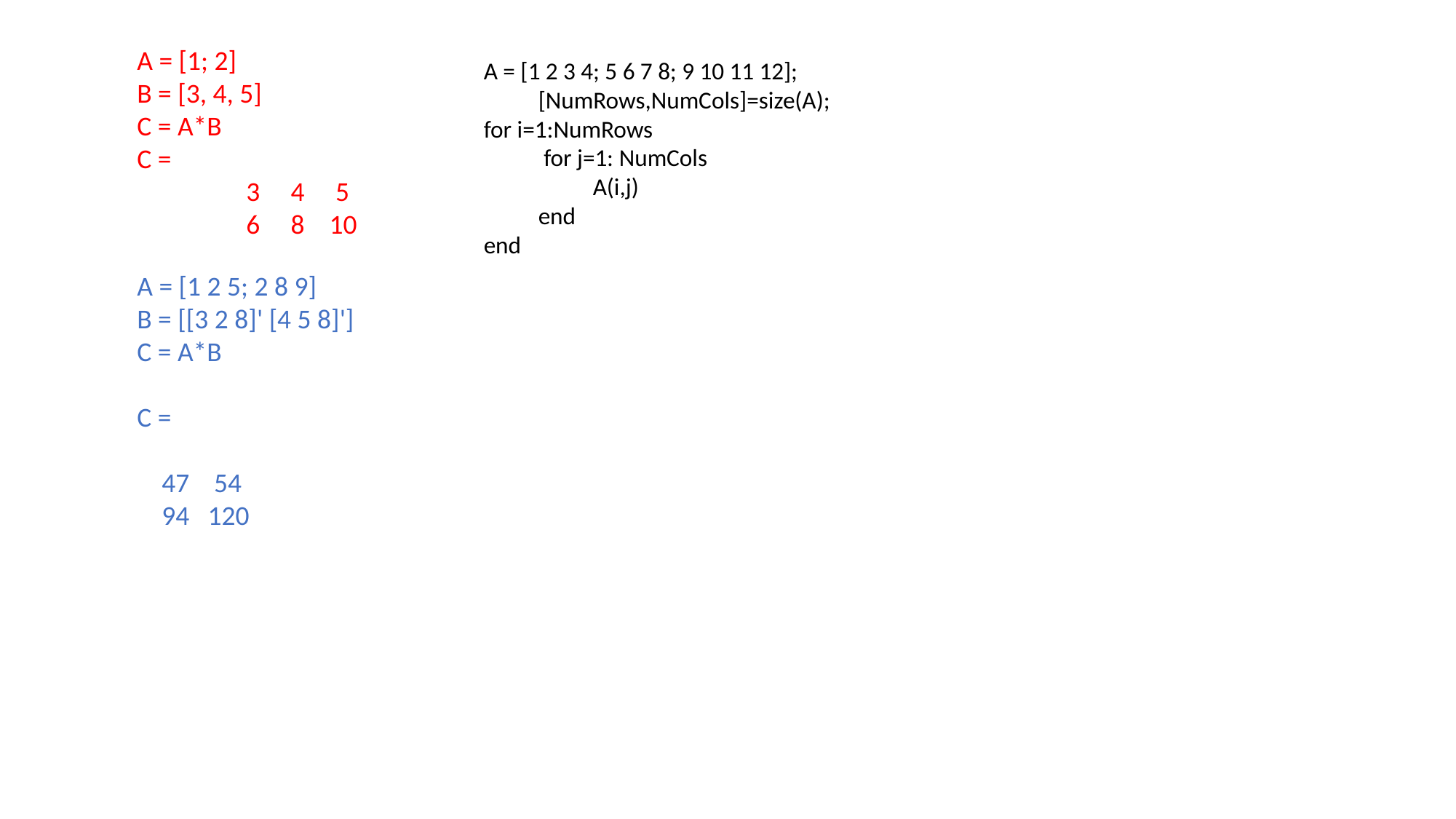

A = [1; 2]
B = [3, 4, 5]
C = A*B
	C =
     		3     4     5
     		6     8    10

A = [1 2 3 4; 5 6 7 8; 9 10 11 12];
[NumRows,NumCols]=size(A);
for i=1:NumRows
 for j=1: NumCols
A(i,j)
end
end
A = [1 2 5; 2 8 9]
B = [[3 2 8]' [4 5 8]']
C = A*B

C =

    47    54
    94   120